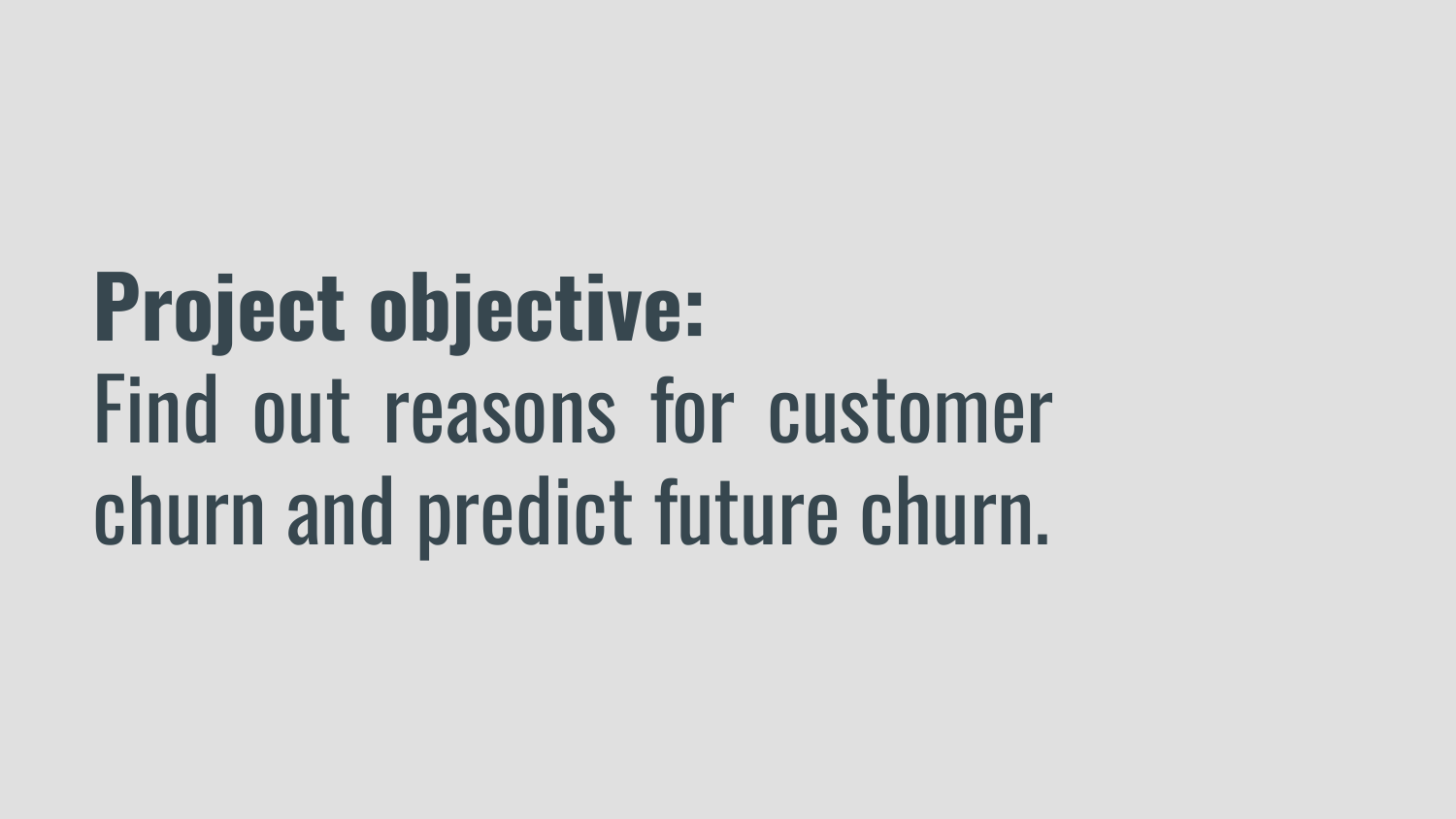

# Project objective:
Find out reasons for customer churn and predict future churn.